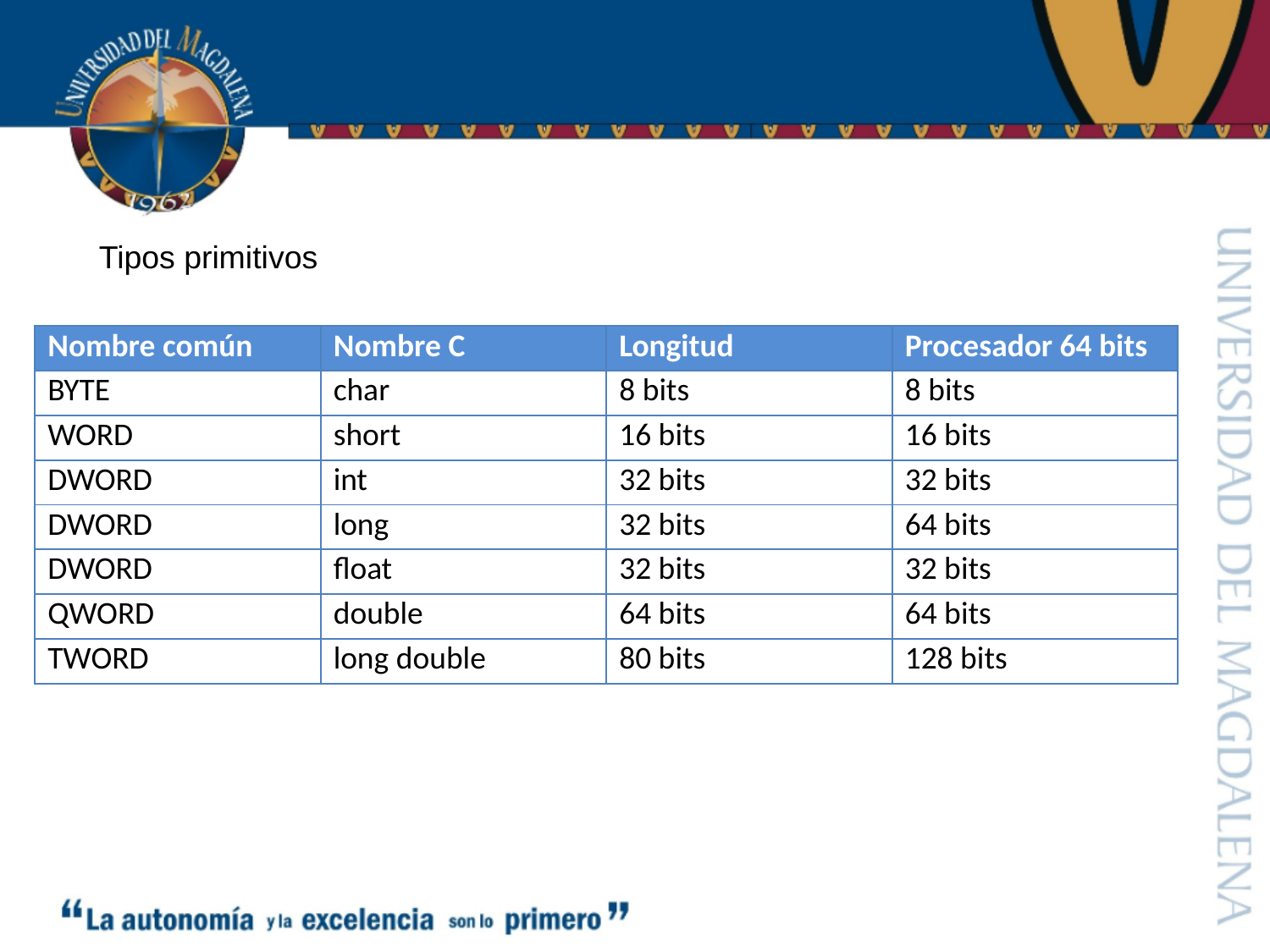

#
Tipos primitivos
| Nombre común | Nombre C | Longitud | Procesador 64 bits |
| --- | --- | --- | --- |
| BYTE | char | 8 bits | 8 bits |
| WORD | short | 16 bits | 16 bits |
| DWORD | int | 32 bits | 32 bits |
| DWORD | long | 32 bits | 64 bits |
| DWORD | float | 32 bits | 32 bits |
| QWORD | double | 64 bits | 64 bits |
| TWORD | long double | 80 bits | 128 bits |